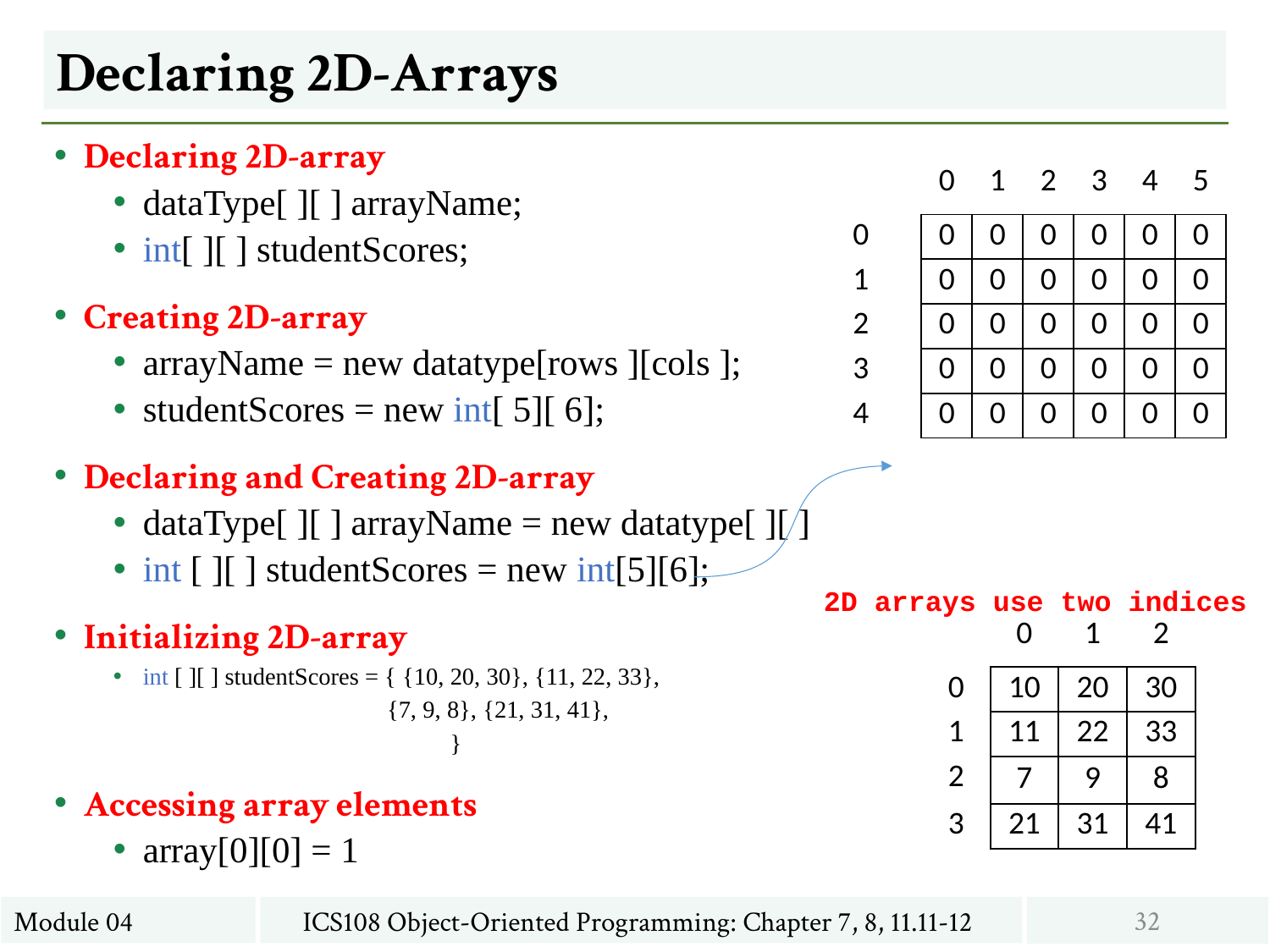

# Declaring 2D-Arrays
Declaring 2D-array
dataType[ ][ ] arrayName;
int[ ][ ] studentScores;
Creating 2D-array
arrayName = new datatype[rows ][cols ];
studentScores = new int[ 5][ 6];
Declaring and Creating 2D-array
dataType[ ][ ] arrayName = new datatype[ ][ ]
int [ ][ ] studentScores = new int[5][6];
Initializing 2D-array
int [ ][ ] studentScores = { {10, 20, 30}, {11, 22, 33},
                   		         {7, 9, 8}, {21, 31, 41},
                          }
Accessing array elements
array[0][0] = 1
|  | 0 | 1 | 2 | 3 | 4 | 5 |
| --- | --- | --- | --- | --- | --- | --- |
| 0 | 0 | 0 | 0 | 0 | 0 | 0 |
| 1 | 0 | 0 | 0 | 0 | 0 | 0 |
| 2 | 0 | 0 | 0 | 0 | 0 | 0 |
| 3 | 0 | 0 | 0 | 0 | 0 | 0 |
| 4 | 0 | 0 | 0 | 0 | 0 | 0 |
2D arrays use two indices
|  | 0 | 1 | 2 |
| --- | --- | --- | --- |
| 0 | 10 | 20 | 30 |
| 1 | 11 | 22 | 33 |
| 2 | 7 | 9 | 8 |
| 3 | 21 | 31 | 41 |
32